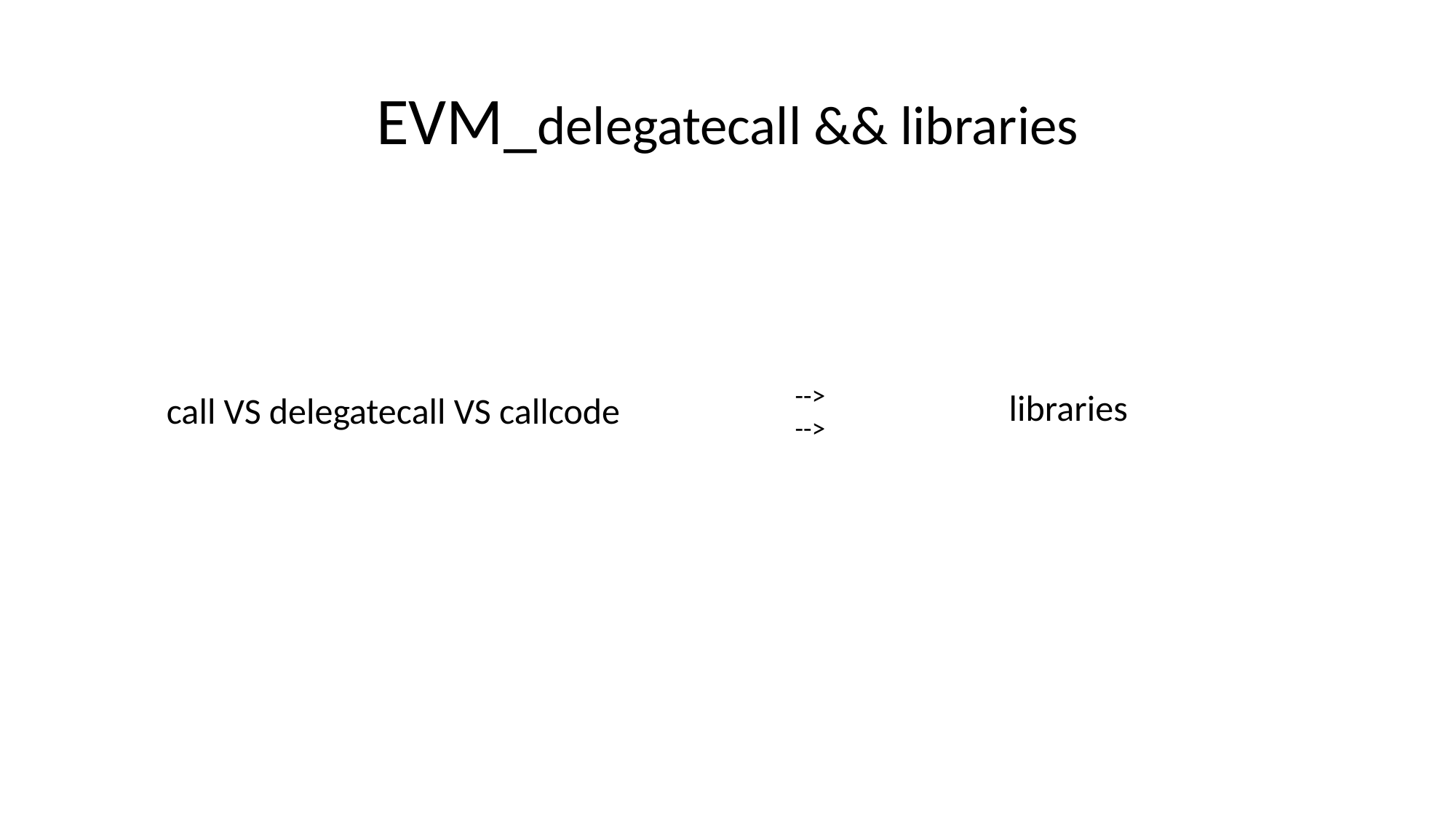

# EVM_delegatecall && libraries
-->
-->
libraries
call VS delegatecall VS callcode